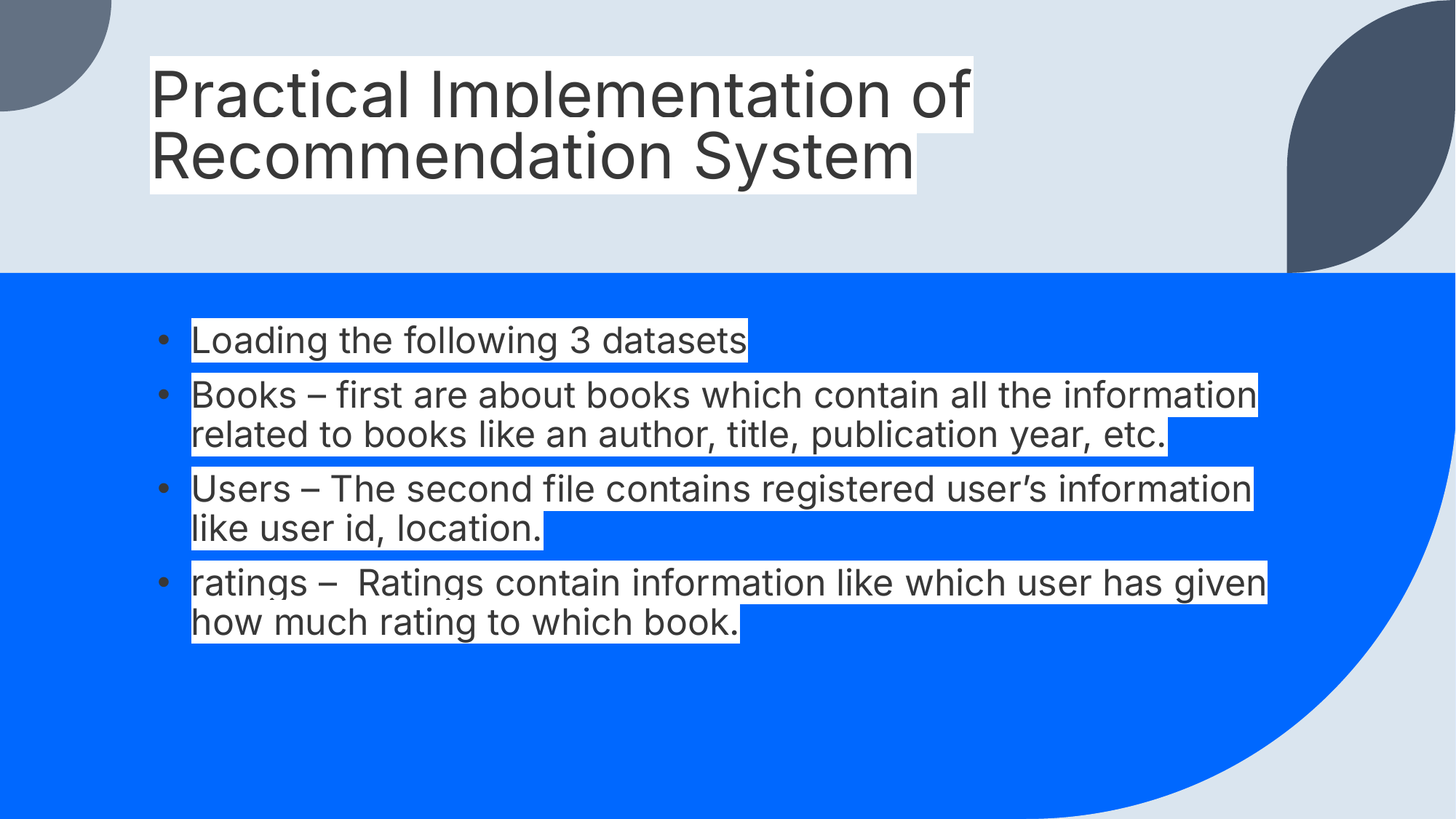

# Practical Implementation of Recommendation System
Loading the following 3 datasets
Books – first are about books which contain all the information related to books like an author, title, publication year, etc.
Users – The second file contains registered user’s information like user id, location.
ratings –  Ratings contain information like which user has given how much rating to which book.